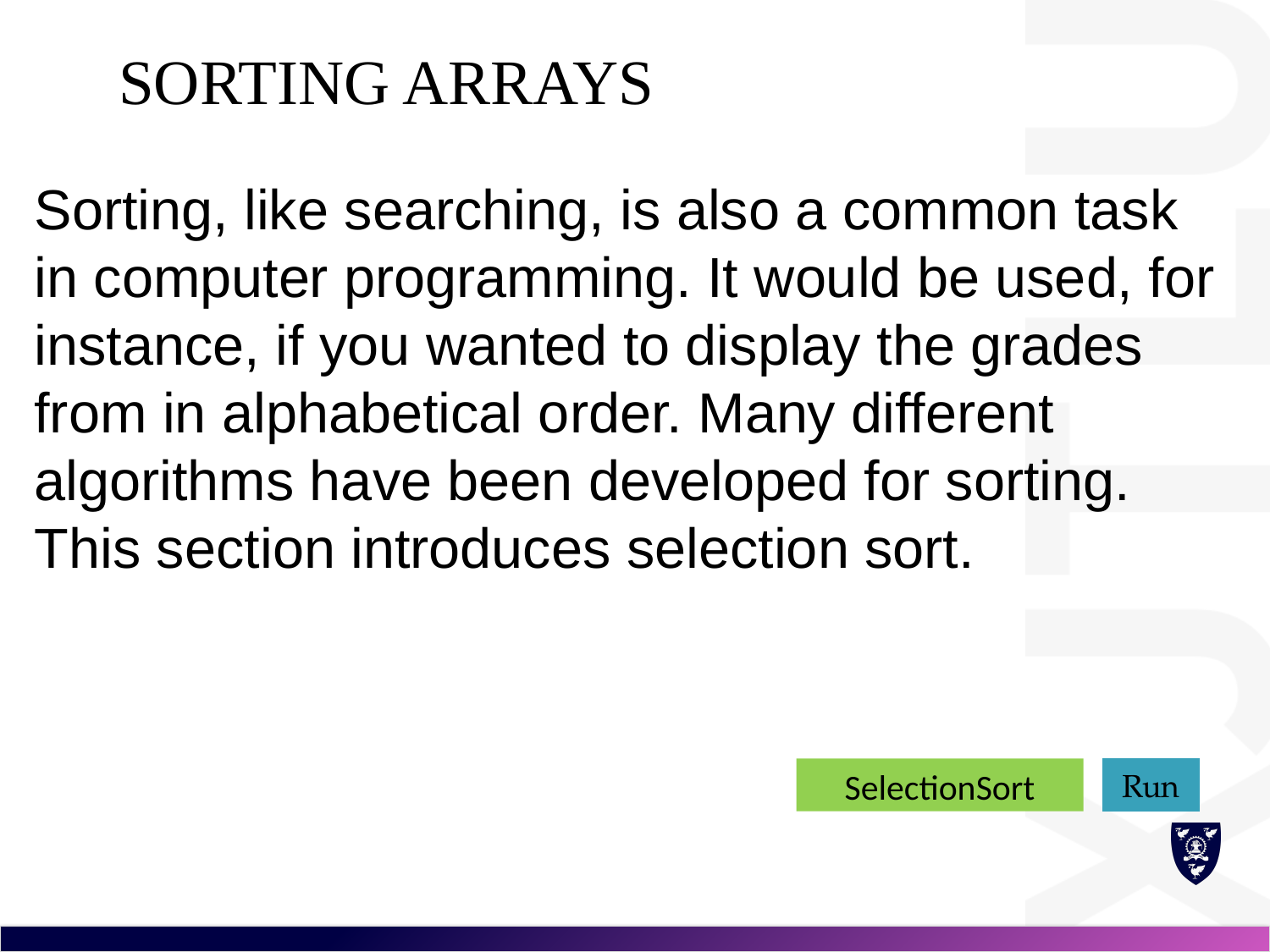

# Sorting Arrays
Sorting, like searching, is also a common task in computer programming. It would be used, for instance, if you wanted to display the grades from in alphabetical order. Many different algorithms have been developed for sorting. This section introduces selection sort.

SelectionSort
Run
95